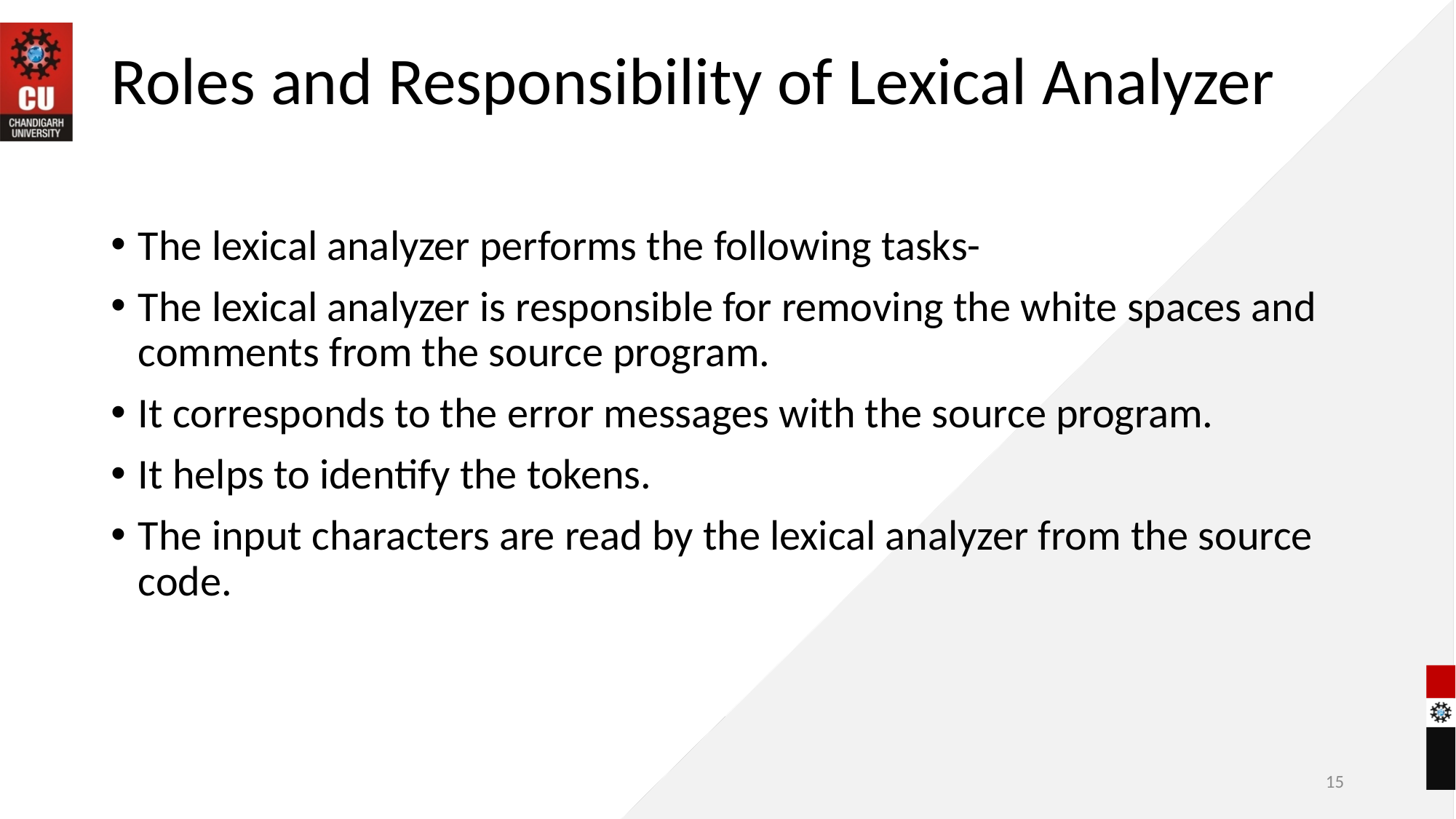

# Roles and Responsibility of Lexical Analyzer
The lexical analyzer performs the following tasks-
The lexical analyzer is responsible for removing the white spaces and comments from the source program.
It corresponds to the error messages with the source program.
It helps to identify the tokens.
The input characters are read by the lexical analyzer from the source code.

15